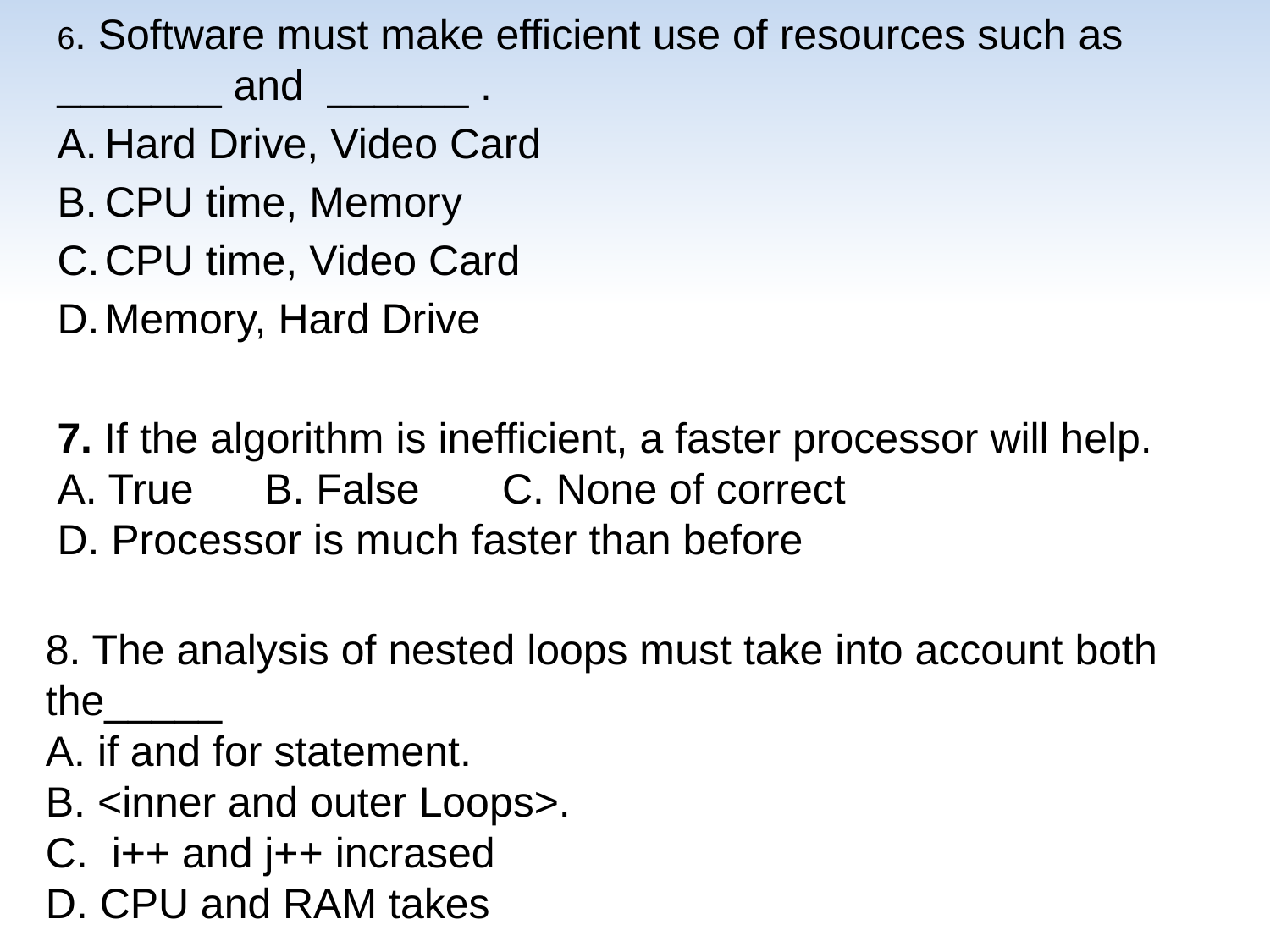

6. Software must make efficient use of resources such as _______ and  ______ .
Hard Drive, Video Card
CPU time, Memory
CPU time, Video Card
Memory, Hard Drive

7. If the algorithm is inefficient, a faster processor will help.
A. True      B. False       C. None of correct
D. Processor is much faster than before

8. The analysis of nested loops must take into account both the_____
A. if and for statement.
B. <inner and outer Loops>.
C.  i++ and j++ incrased
D. CPU and RAM takes